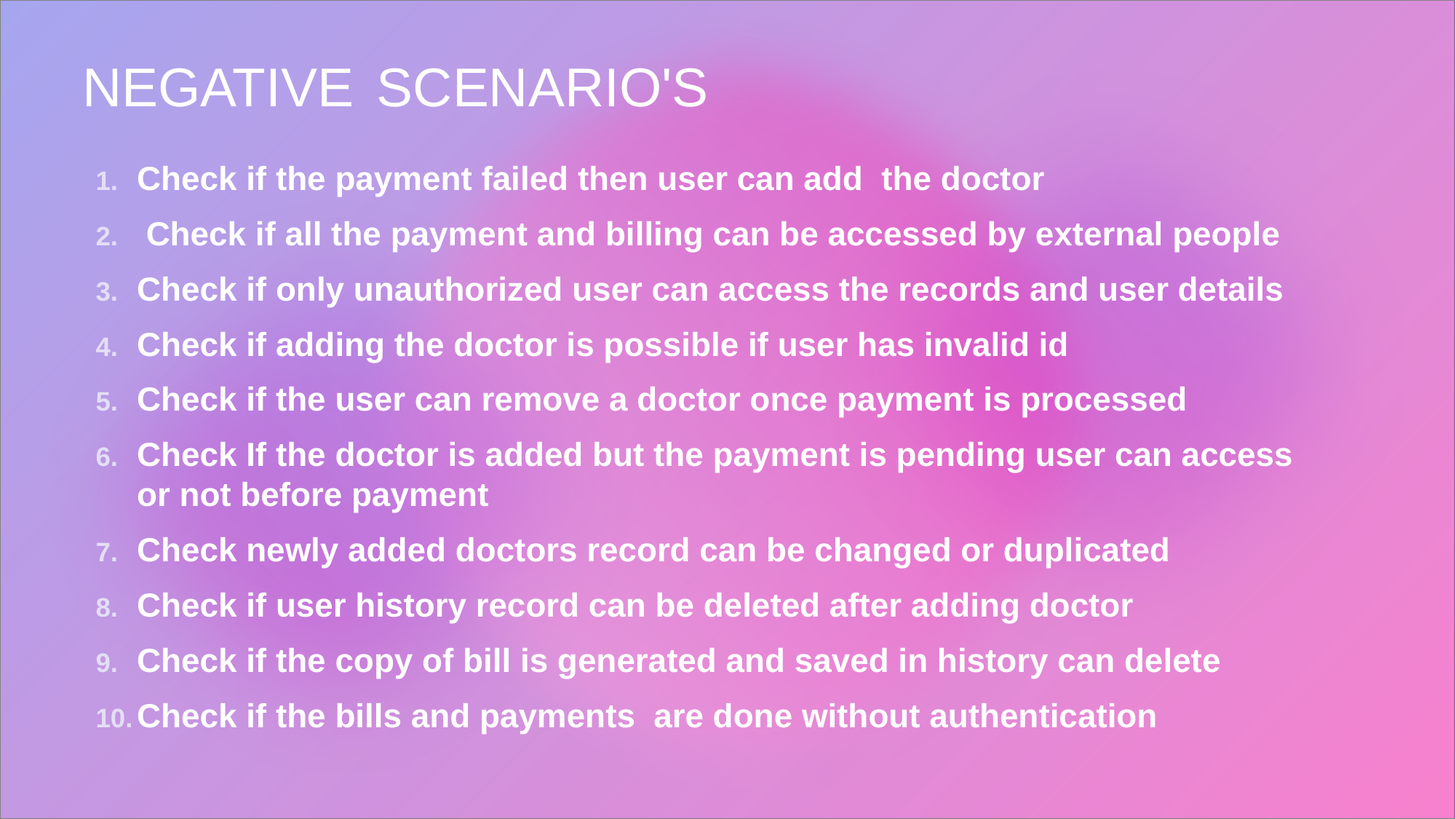

# NEGATIVE SCENARIO'S

Check if the payment failed then user can add  the doctor
 Check if all the payment and billing can be accessed by external people
Check if only unauthorized user can access the records and user details
Check if adding the doctor is possible if user has invalid id
Check if the user can remove a doctor once payment is processed
Check If the doctor is added but the payment is pending user can access or not before payment
Check newly added doctors record can be changed or duplicated
Check if user history record can be deleted after adding doctor
Check if the copy of bill is generated and saved in history can delete
Check if the bills and payments  are done without authentication